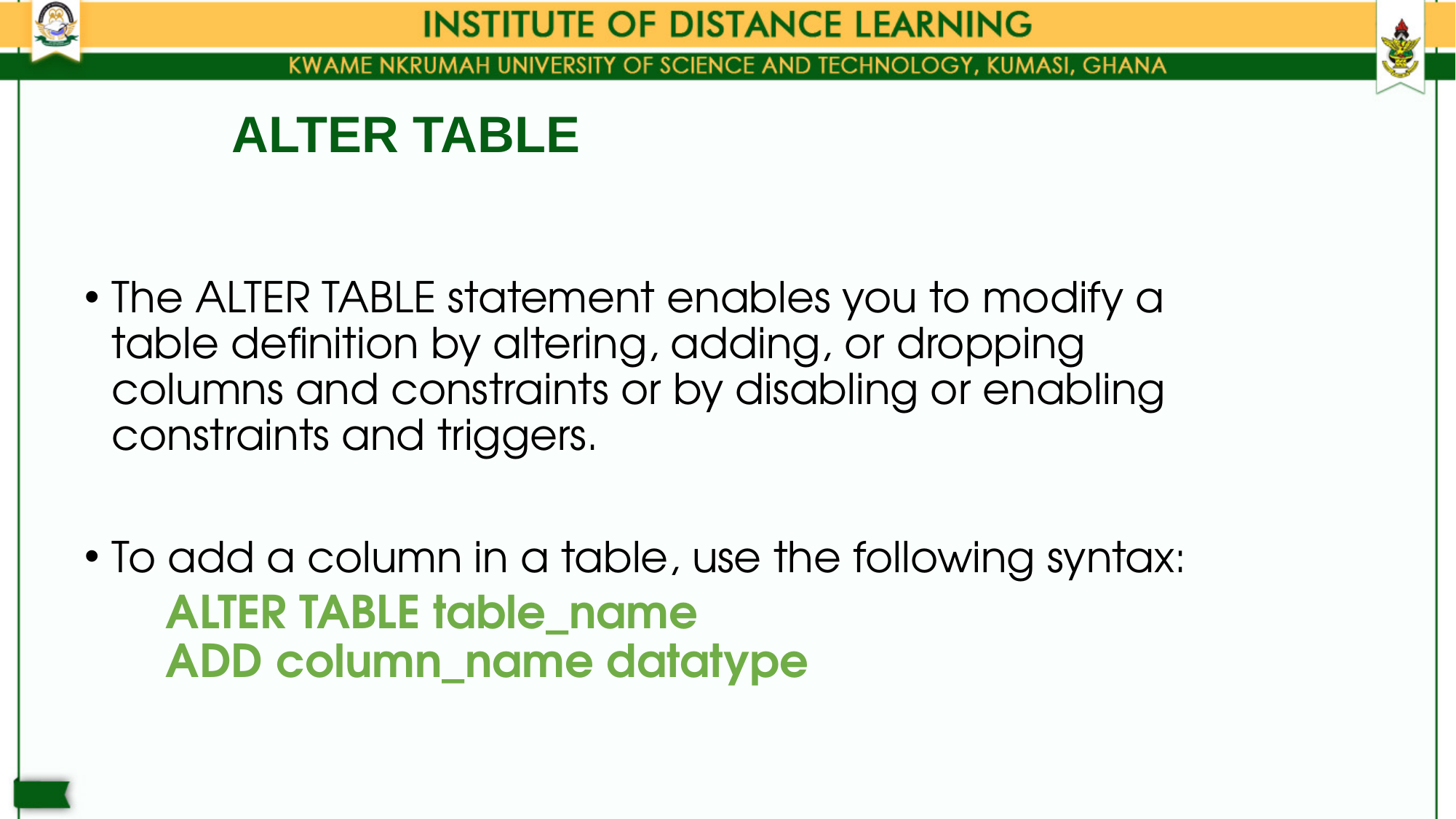

# ALTER TABLE

The ALTER TABLE statement enables you to modify a table definition by altering, adding, or dropping columns and constraints or by disabling or enabling constraints and triggers.

To add a column in a table, use the following syntax:
ALTER TABLE table_name
ADD column_name datatype